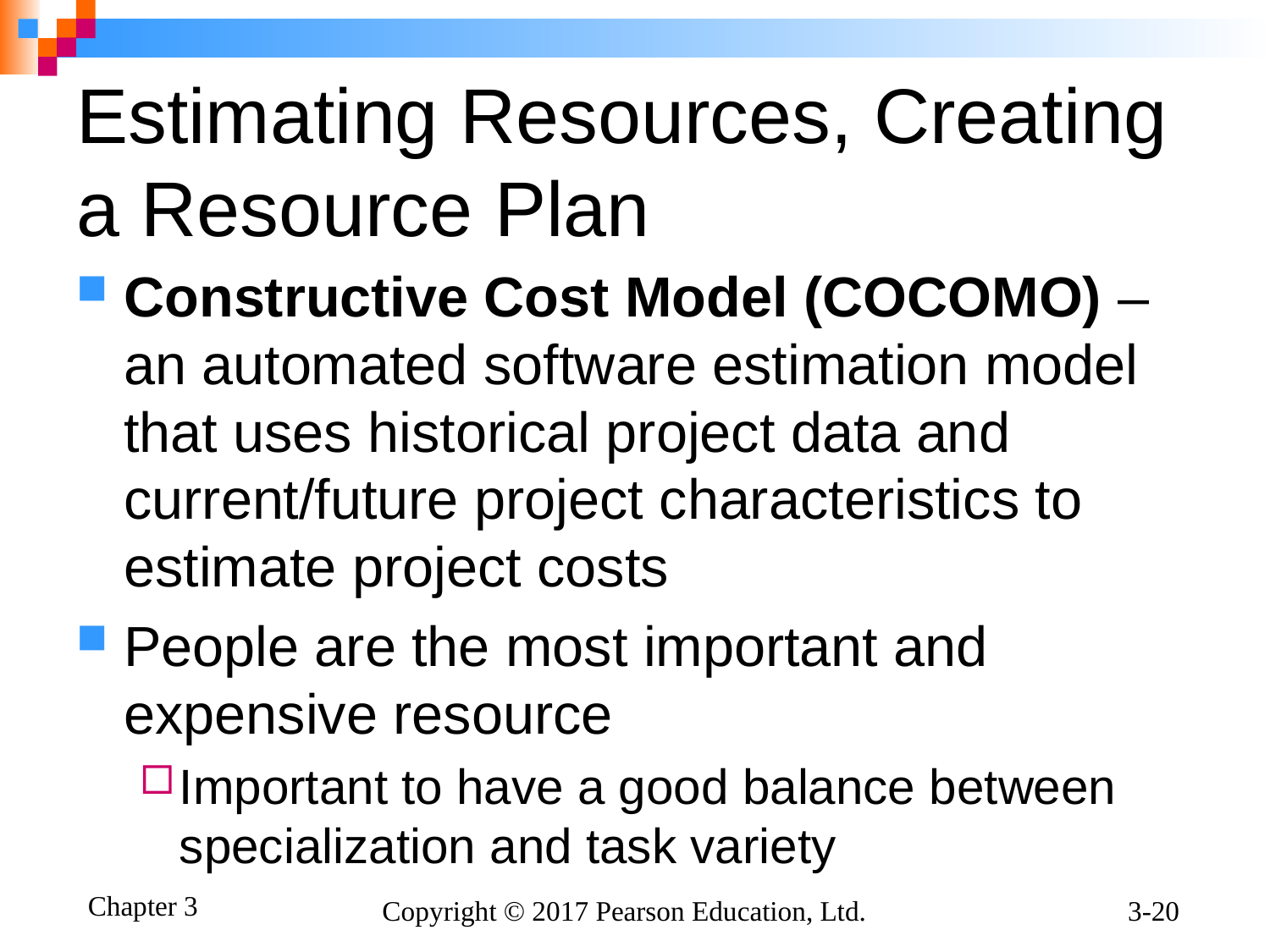

# Estimating Resources, Creating a Resource Plan
Constructive Cost Model (COCOMO) – an automated software estimation model that uses historical project data and current/future project characteristics to estimate project costs
People are the most important and expensive resource
Important to have a good balance between specialization and task variety